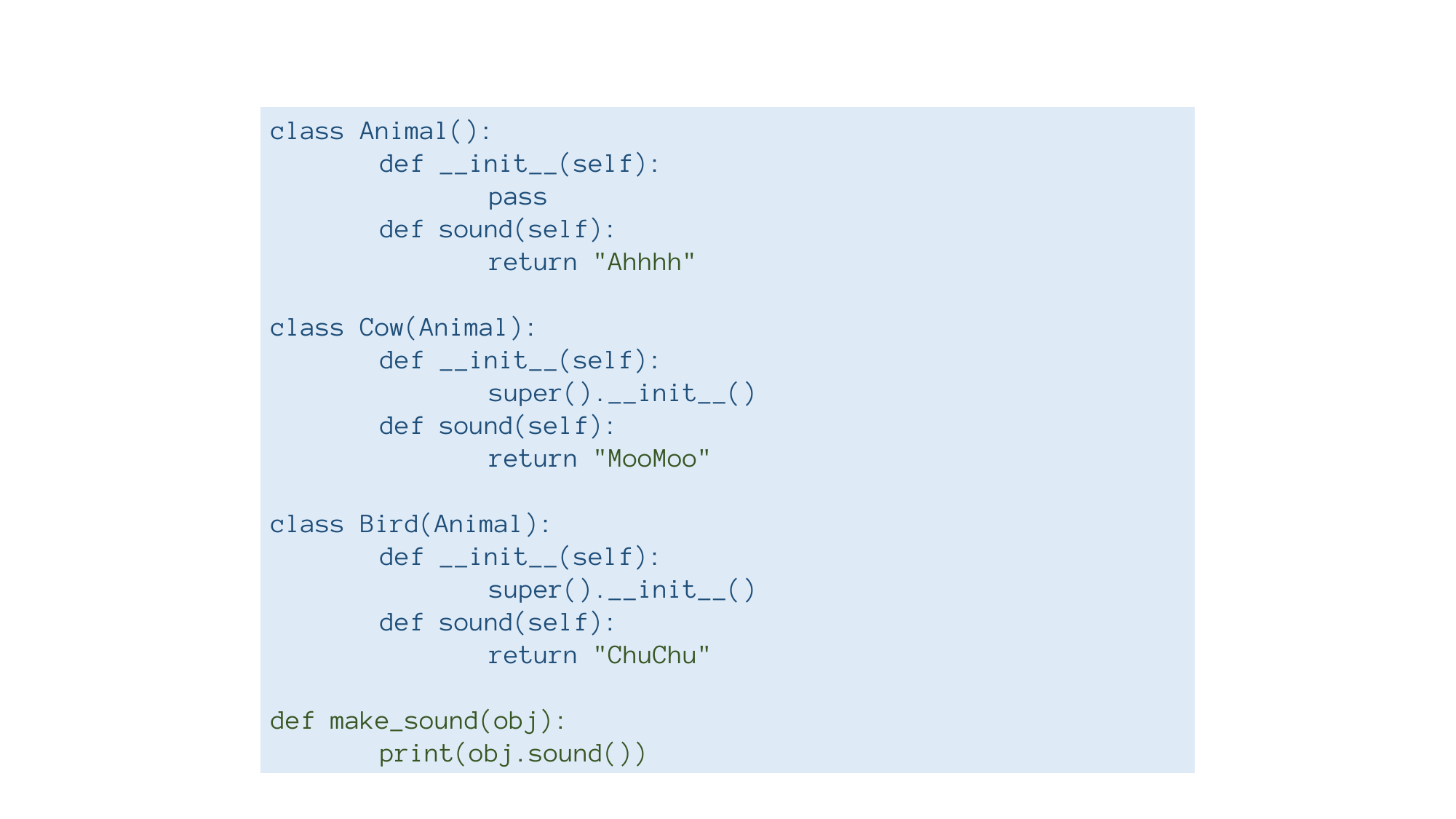

class Animal():
	def __init__(self):
		pass
	def sound(self):
		return "Ahhhh"

class Cow(Animal):
	def __init__(self):
		super().__init__()
	def sound(self):
		return "MooMoo"

class Bird(Animal):
	def __init__(self):
		super().__init__()
	def sound(self):
		return "ChuChu"

def make_sound(obj):
	print(obj.sound())